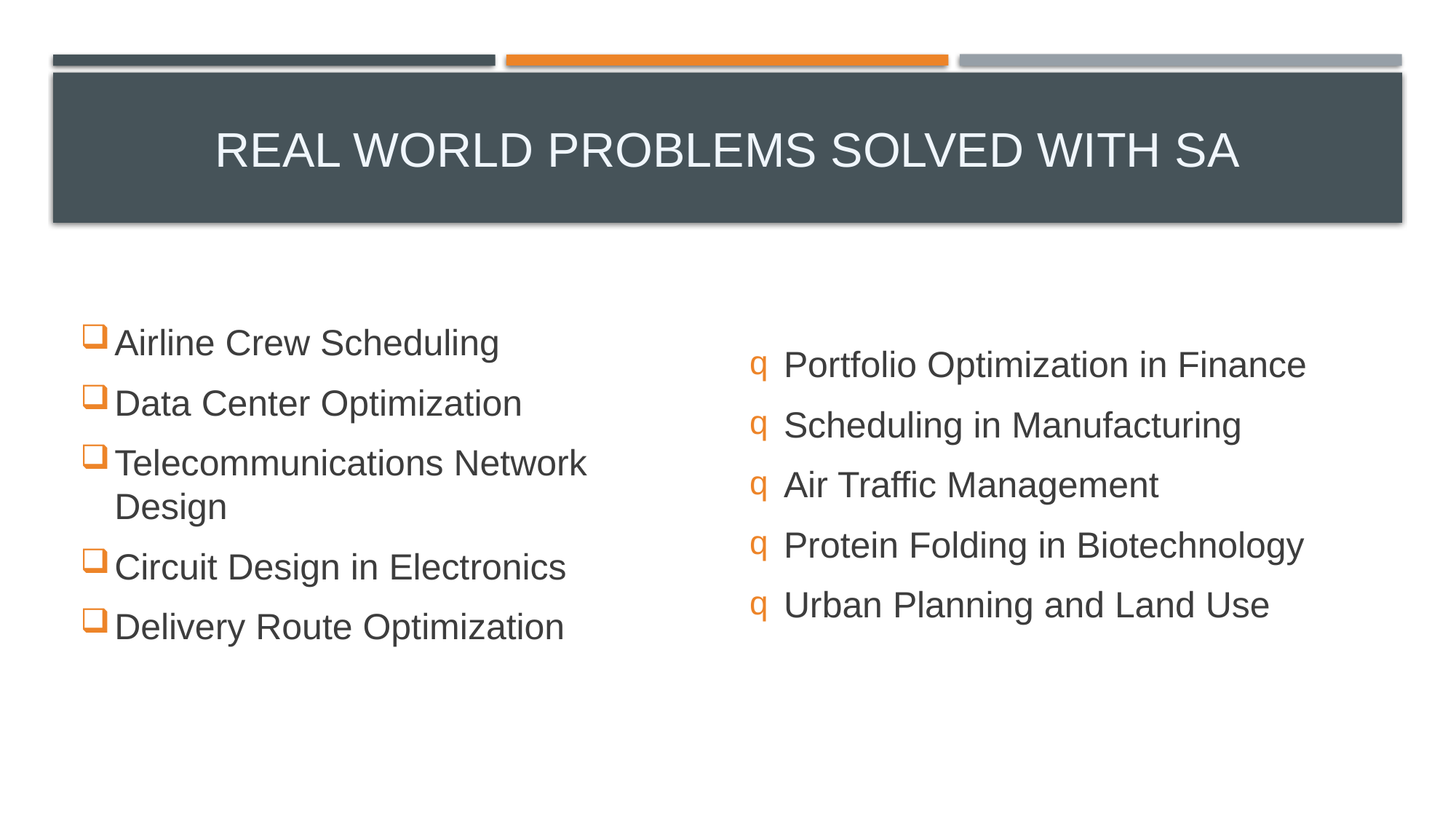

# Real World Problems Solved with SA
Airline Crew Scheduling
Data Center Optimization
Telecommunications Network Design
Circuit Design in Electronics
Delivery Route Optimization
Portfolio Optimization in Finance
Scheduling in Manufacturing
Air Traffic Management
Protein Folding in Biotechnology
Urban Planning and Land Use